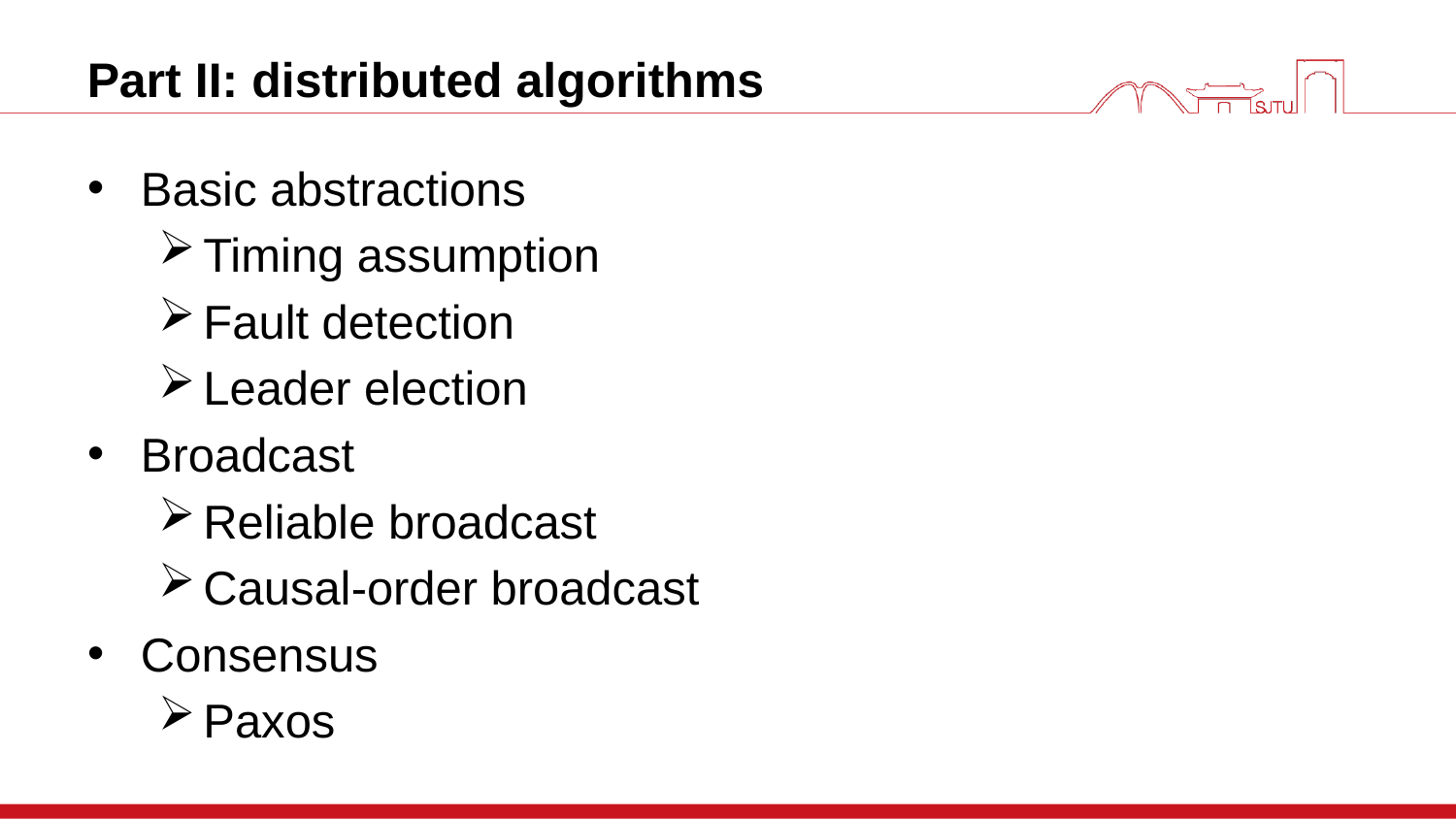

# Part II: distributed algorithms
Basic abstractions
Timing assumption
Fault detection
Leader election
Broadcast
Reliable broadcast
Causal-order broadcast
Consensus
Paxos